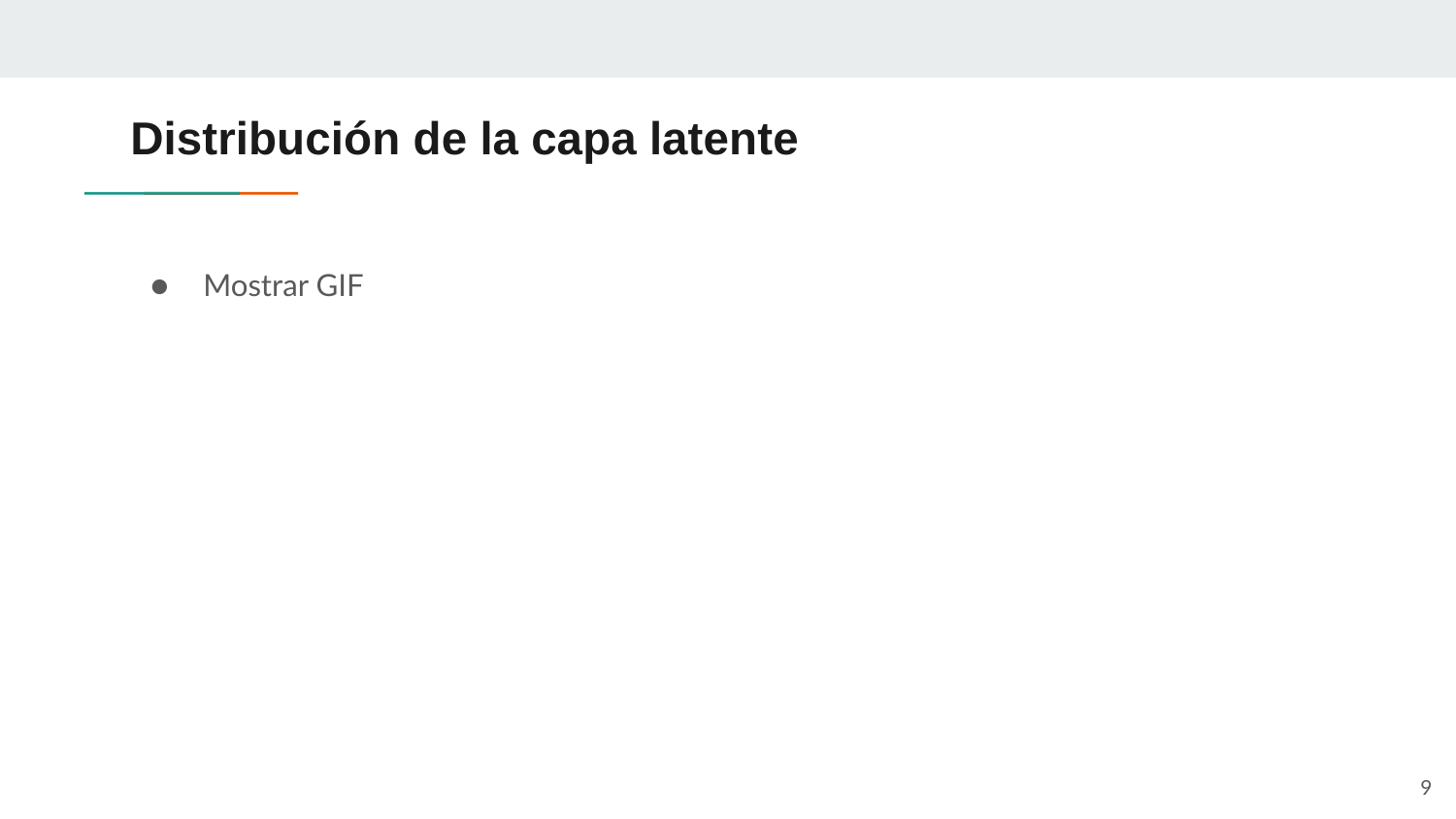

# Distribución de la capa latente
Mostrar GIF
9